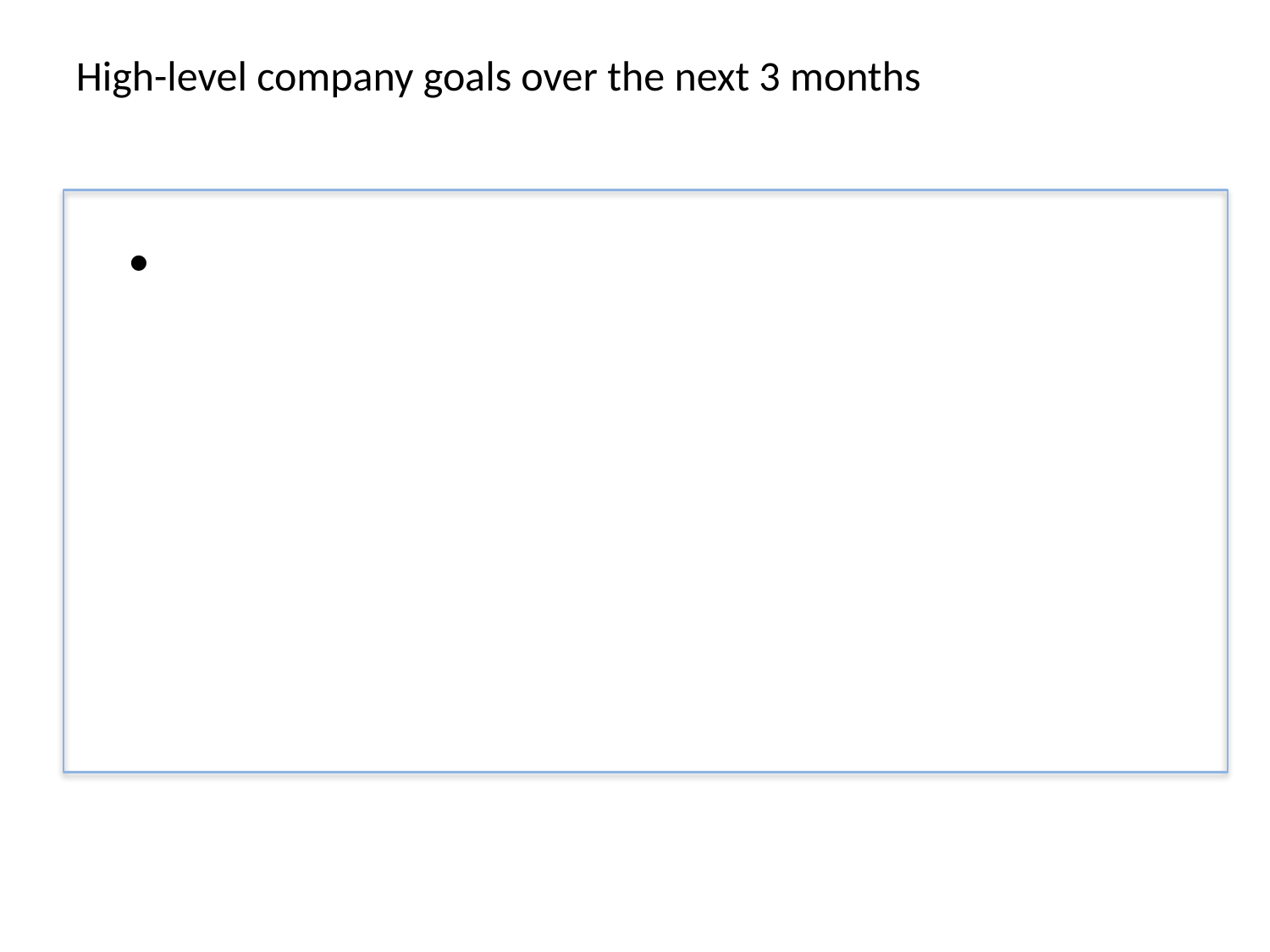

High-level company goals over the next 3 months